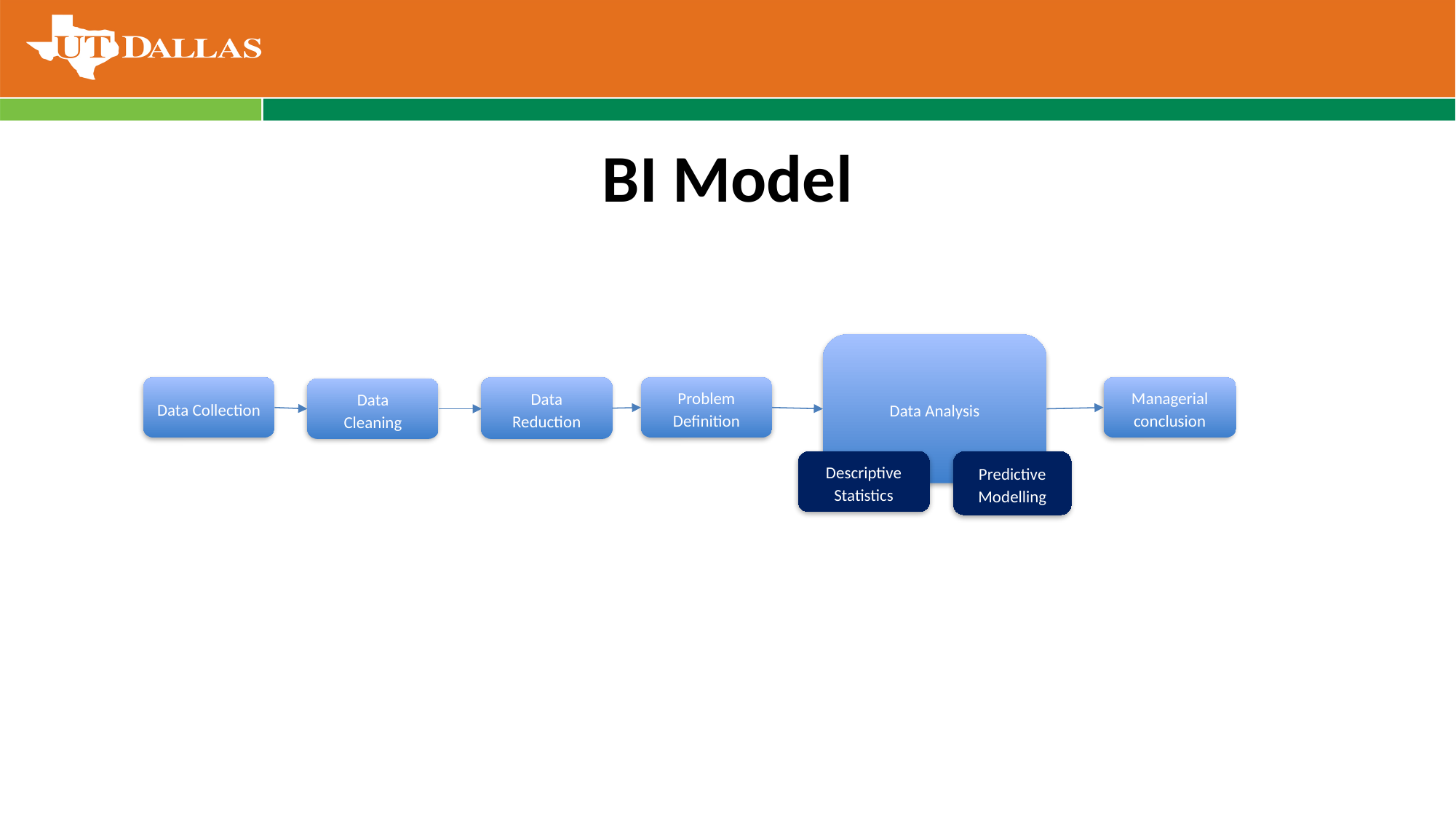

# BI Model

Data Analysis
Data Collection
Problem Definition
Managerial
conclusion
Data
Reduction
Data
Cleaning
Descriptive Statistics
Predictive Modelling